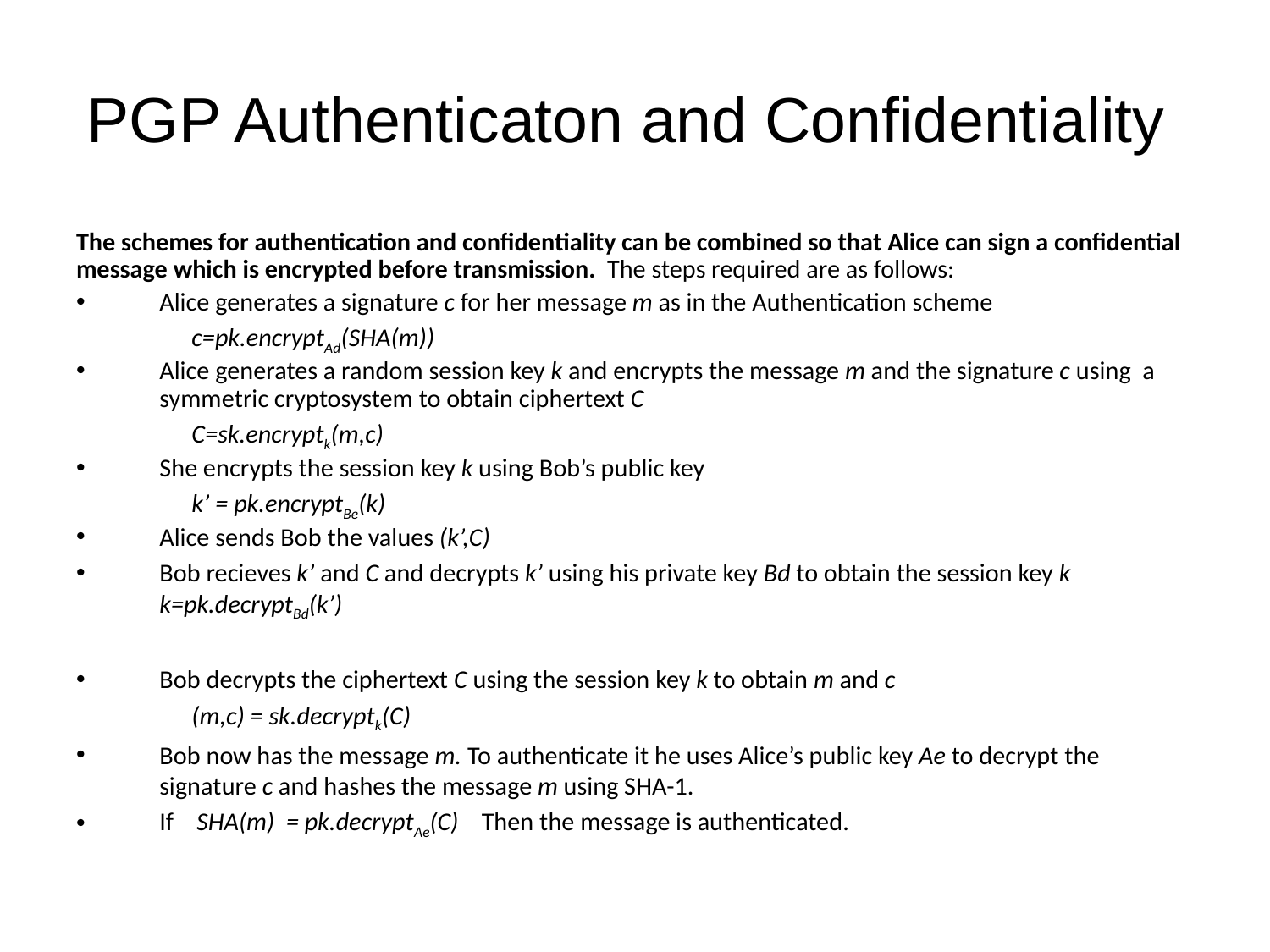

# PGP Authenticaton and Confidentiality
The schemes for authentication and confidentiality can be combined so that Alice can sign a confidential message which is encrypted before transmission.  The steps required are as follows:
Alice generates a signature c for her message m as in the Authentication scheme
			c=pk.encryptAd(SHA(m))
Alice generates a random session key k and encrypts the message m and the signature c using  a symmetric cryptosystem to obtain ciphertext C
			C=sk.encryptk(m,c)
She encrypts the session key k using Bob’s public key
			k’ = pk.encryptBe(k)
Alice sends Bob the values (k’,C)
Bob recieves k’ and C and decrypts k’ using his private key Bd to obtain the session key k      k=pk.decryptBd(k’)

Bob decrypts the ciphertext C using the session key k to obtain m and c
			(m,c) = sk.decryptk(C)
Bob now has the message m. To authenticate it he uses Alice’s public key Ae to decrypt the signature c and hashes the message m using SHA-1.
		If    SHA(m)  = pk.decryptAe(C)    Then the message is authenticated.